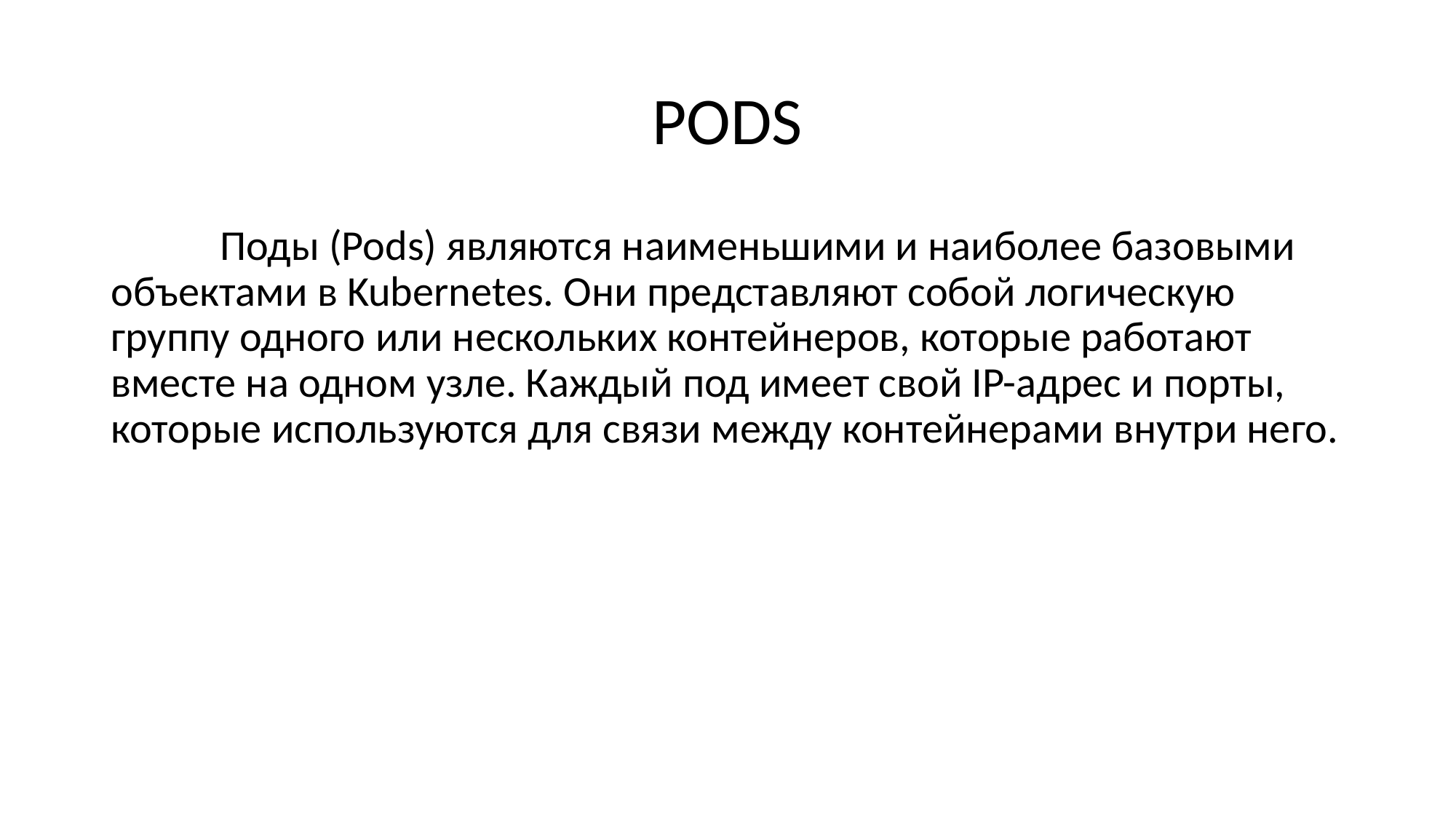

# pods
	Поды (Pods) являются наименьшими и наиболее базовыми объектами в Kubernetes. Они представляют собой логическую группу одного или нескольких контейнеров, которые работают вместе на одном узле. Каждый под имеет свой IP-адрес и порты, которые используются для связи между контейнерами внутри него.